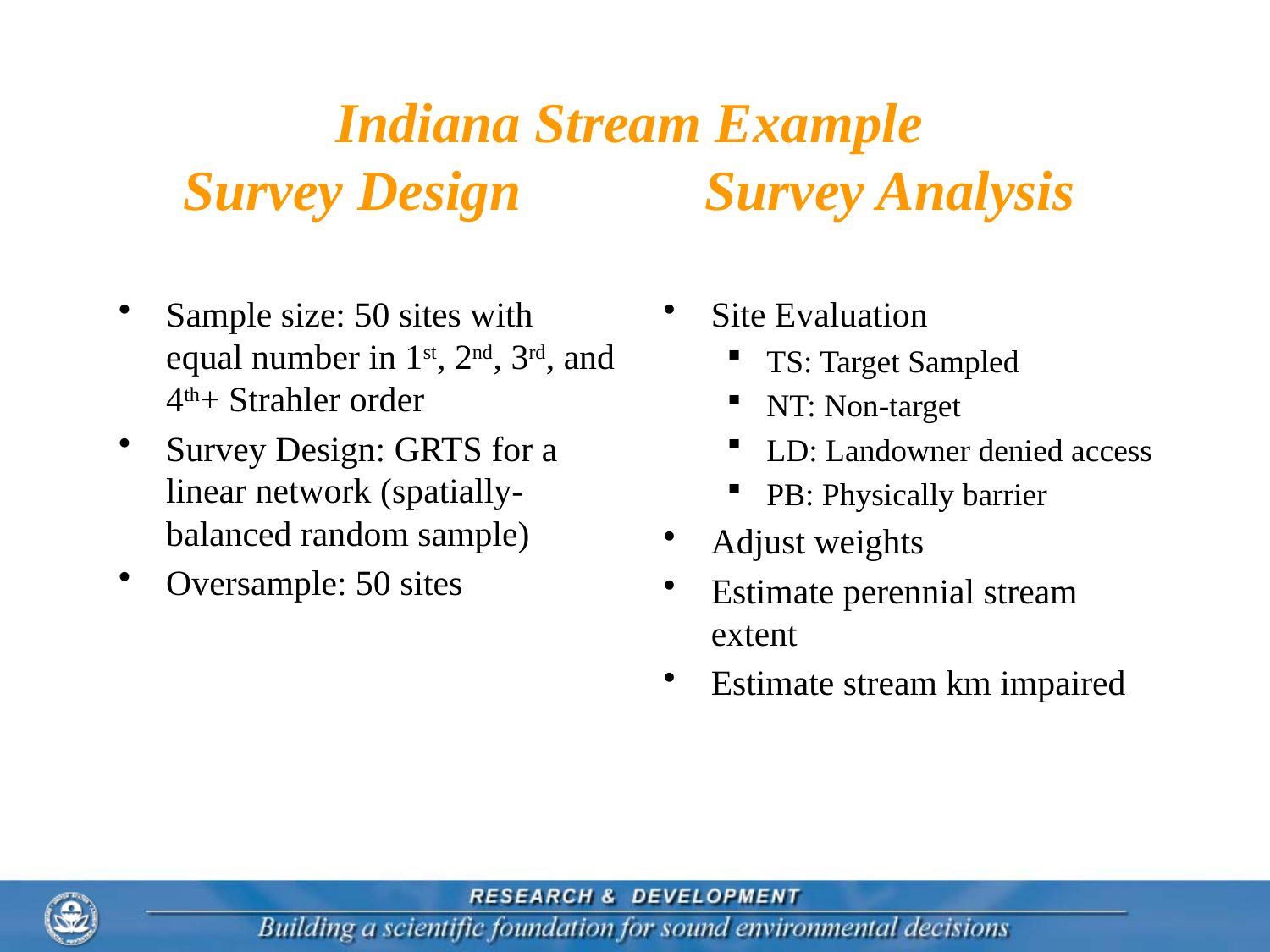

# Indiana Stream Example Survey Design             Survey Analysis
Sample size: 50 sites with equal number in 1st, 2nd, 3rd, and 4th+ Strahler order
Survey Design: GRTS for a linear network (spatially-balanced random sample)
Oversample: 50 sites
Site Evaluation
TS: Target Sampled
NT: Non-target
LD: Landowner denied access
PB: Physically barrier
Adjust weights
Estimate perennial stream extent
Estimate stream km impaired